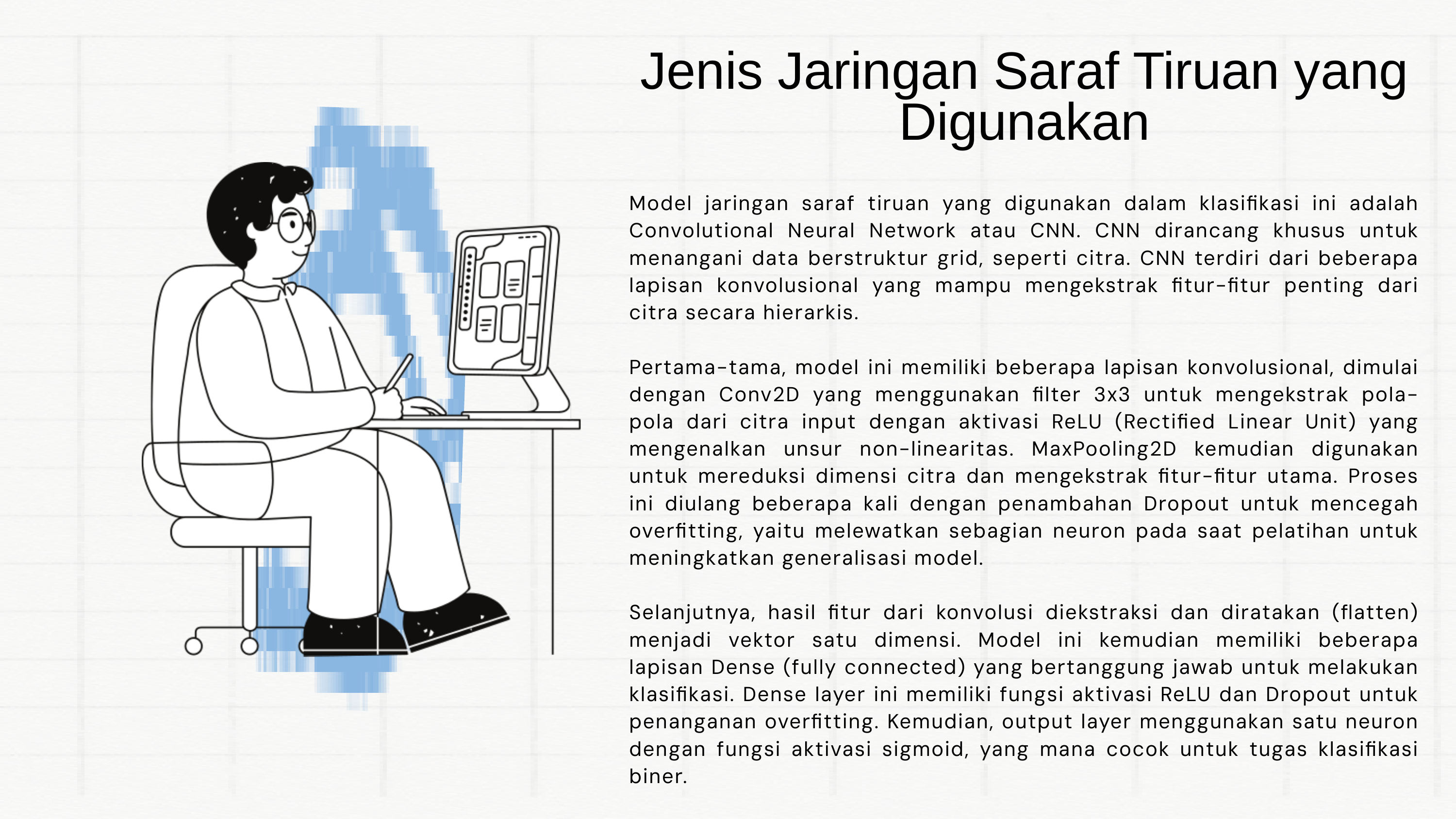

Jenis Jaringan Saraf Tiruan yang Digunakan

Model jaringan saraf tiruan yang digunakan dalam klasifikasi ini adalah Convolutional Neural Network atau CNN. CNN dirancang khusus untuk menangani data berstruktur grid, seperti citra. CNN terdiri dari beberapa lapisan konvolusional yang mampu mengekstrak fitur-fitur penting dari citra secara hierarkis.

Pertama-tama, model ini memiliki beberapa lapisan konvolusional, dimulai dengan Conv2D yang menggunakan filter 3x3 untuk mengekstrak pola-pola dari citra input dengan aktivasi ReLU (Rectified Linear Unit) yang mengenalkan unsur non-linearitas. MaxPooling2D kemudian digunakan untuk mereduksi dimensi citra dan mengekstrak fitur-fitur utama. Proses ini diulang beberapa kali dengan penambahan Dropout untuk mencegah overfitting, yaitu melewatkan sebagian neuron pada saat pelatihan untuk meningkatkan generalisasi model.

Selanjutnya, hasil fitur dari konvolusi diekstraksi dan diratakan (flatten) menjadi vektor satu dimensi. Model ini kemudian memiliki beberapa lapisan Dense (fully connected) yang bertanggung jawab untuk melakukan klasifikasi. Dense layer ini memiliki fungsi aktivasi ReLU dan Dropout untuk penanganan overfitting. Kemudian, output layer menggunakan satu neuron dengan fungsi aktivasi sigmoid, yang mana cocok untuk tugas klasifikasi biner.